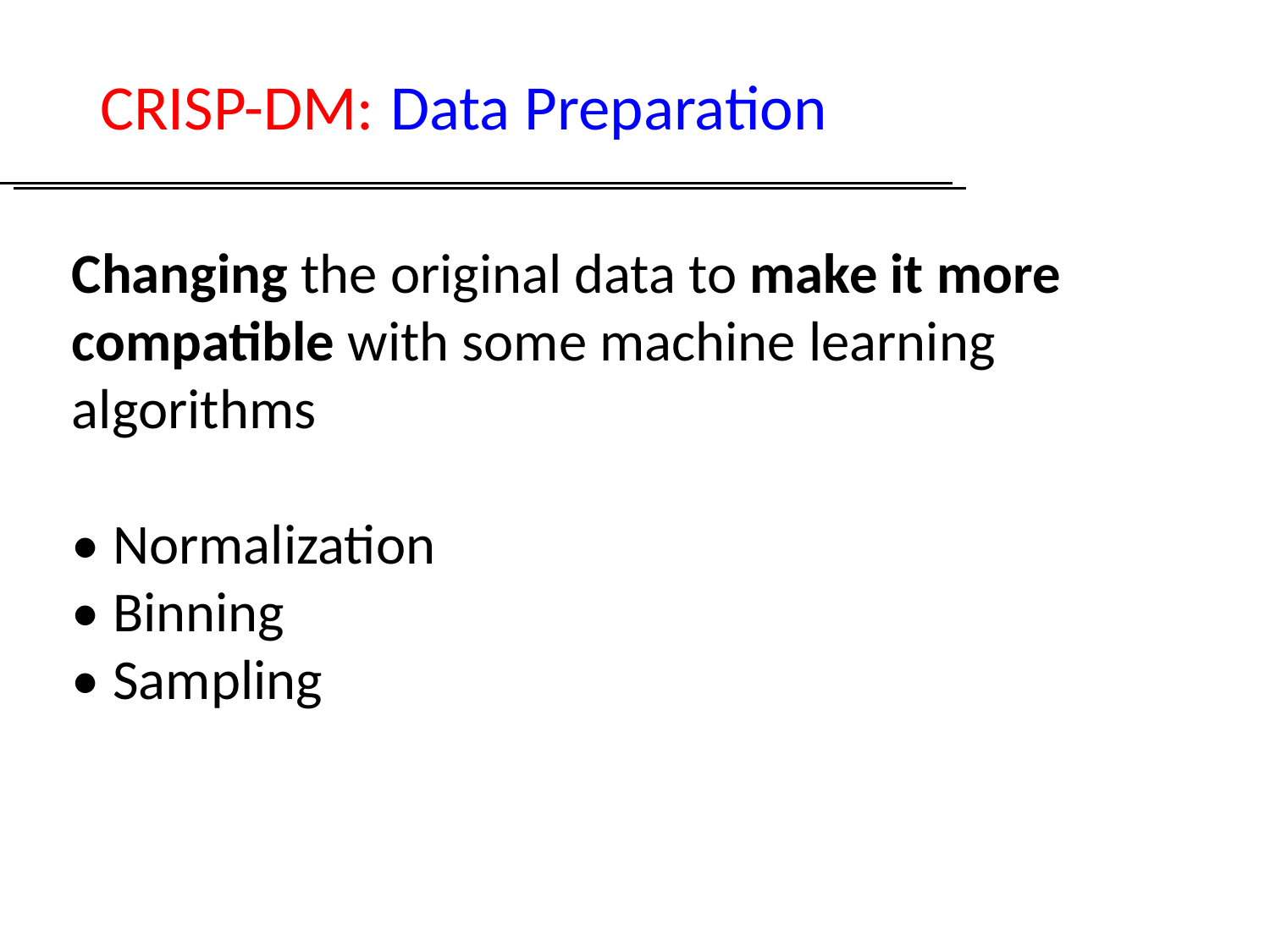

# CRISP-DM: Data Preparation
Changing the original data to make it more compatible with some machine learning algorithms

• Normalization
• Binning
• Sampling